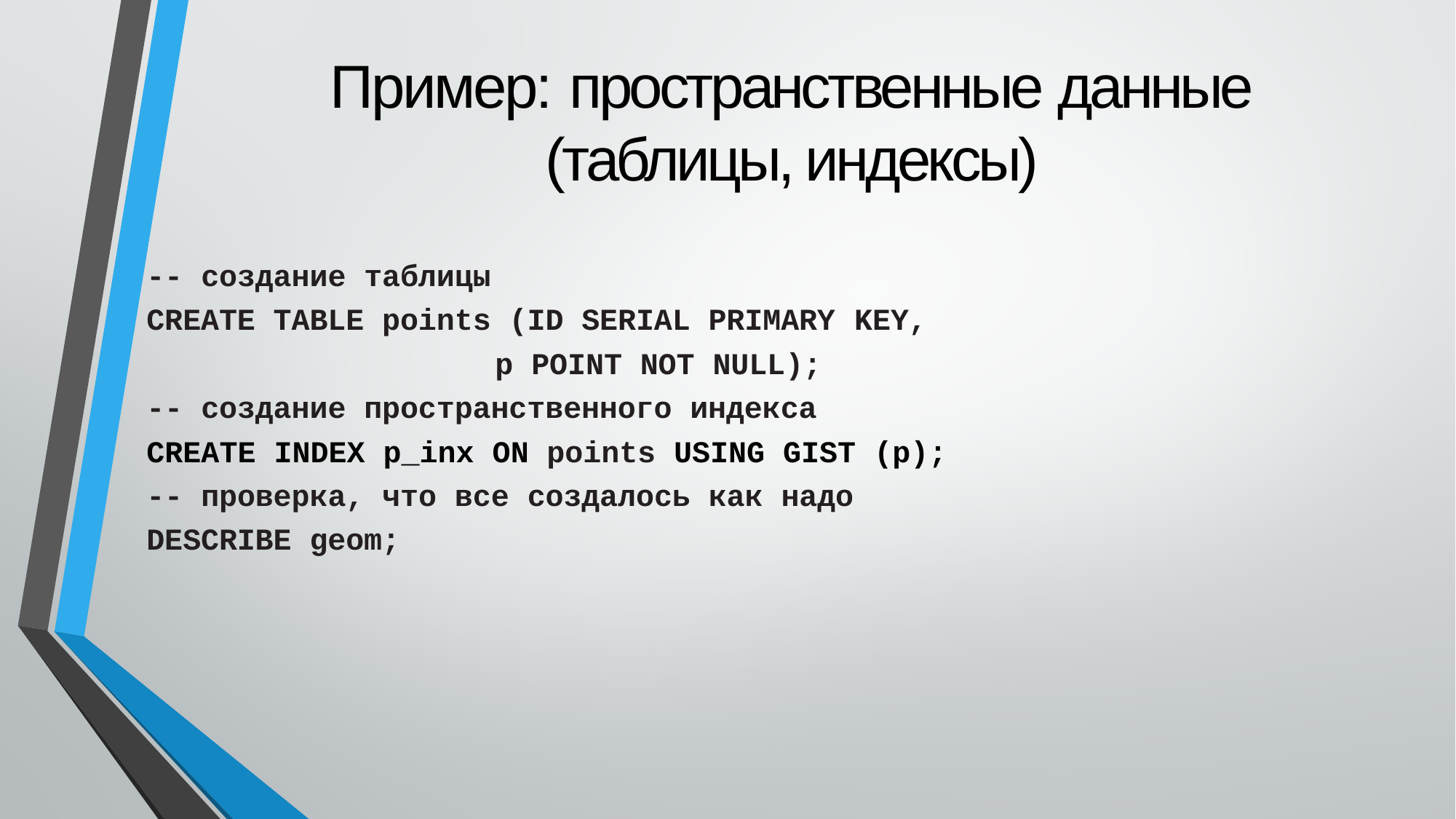

# Пример: пространственные данные (таблицы, индексы)
-- создание таблицы
CREATE TABLE points (ID SERIAL PRIMARY KEY,
p POINT NOT NULL);
-- создание пространственного индекса
CREATE INDEX p_inx ON points USING GIST (p);
-- проверка, что все создалось как надо
DESCRIBE geom;